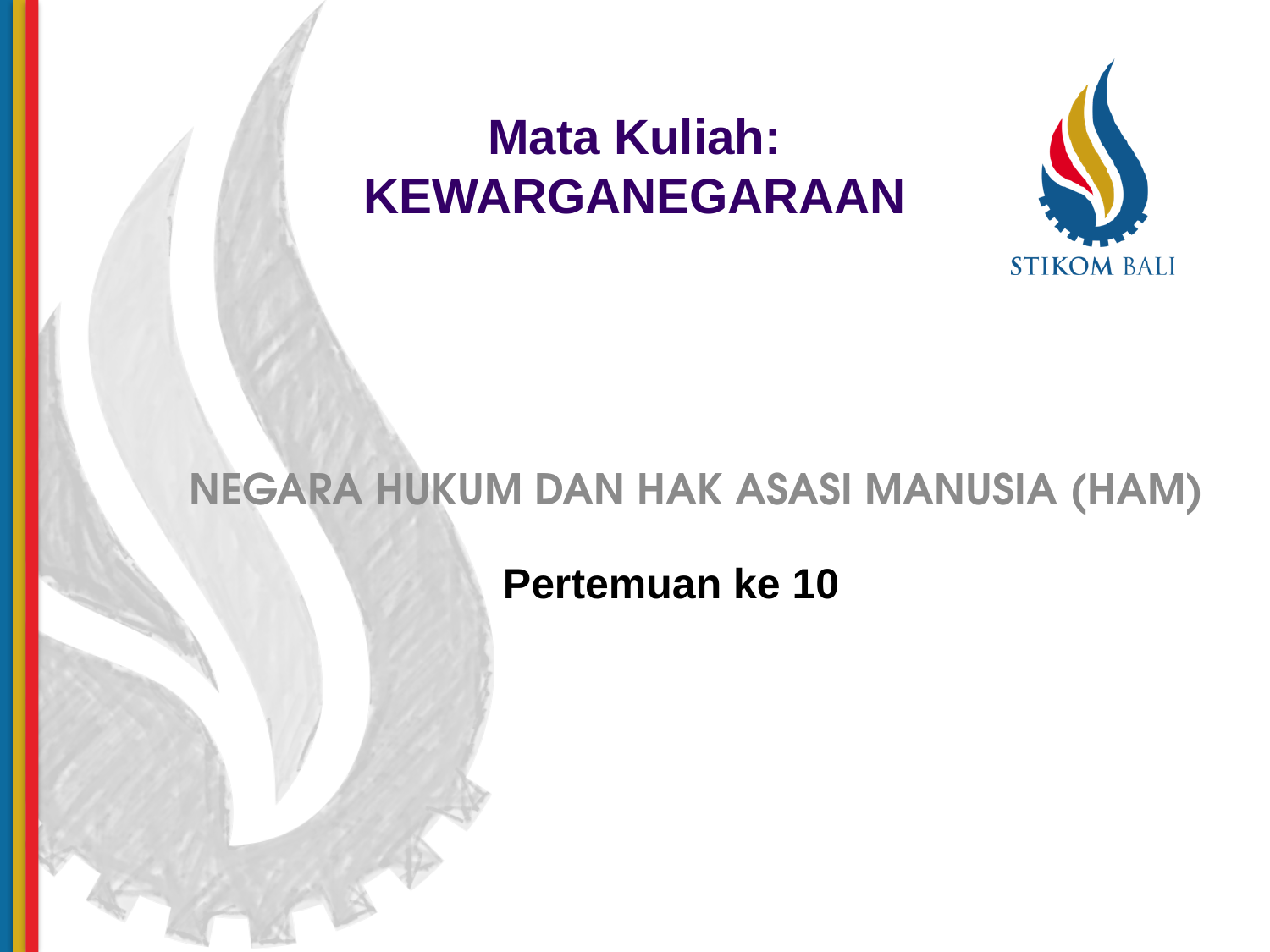

# Mata Kuliah: KEWARGANEGARAAN
NEGARA HUKUM DAN HAK ASASI MANUSIA (HAM)

Pertemuan ke 10